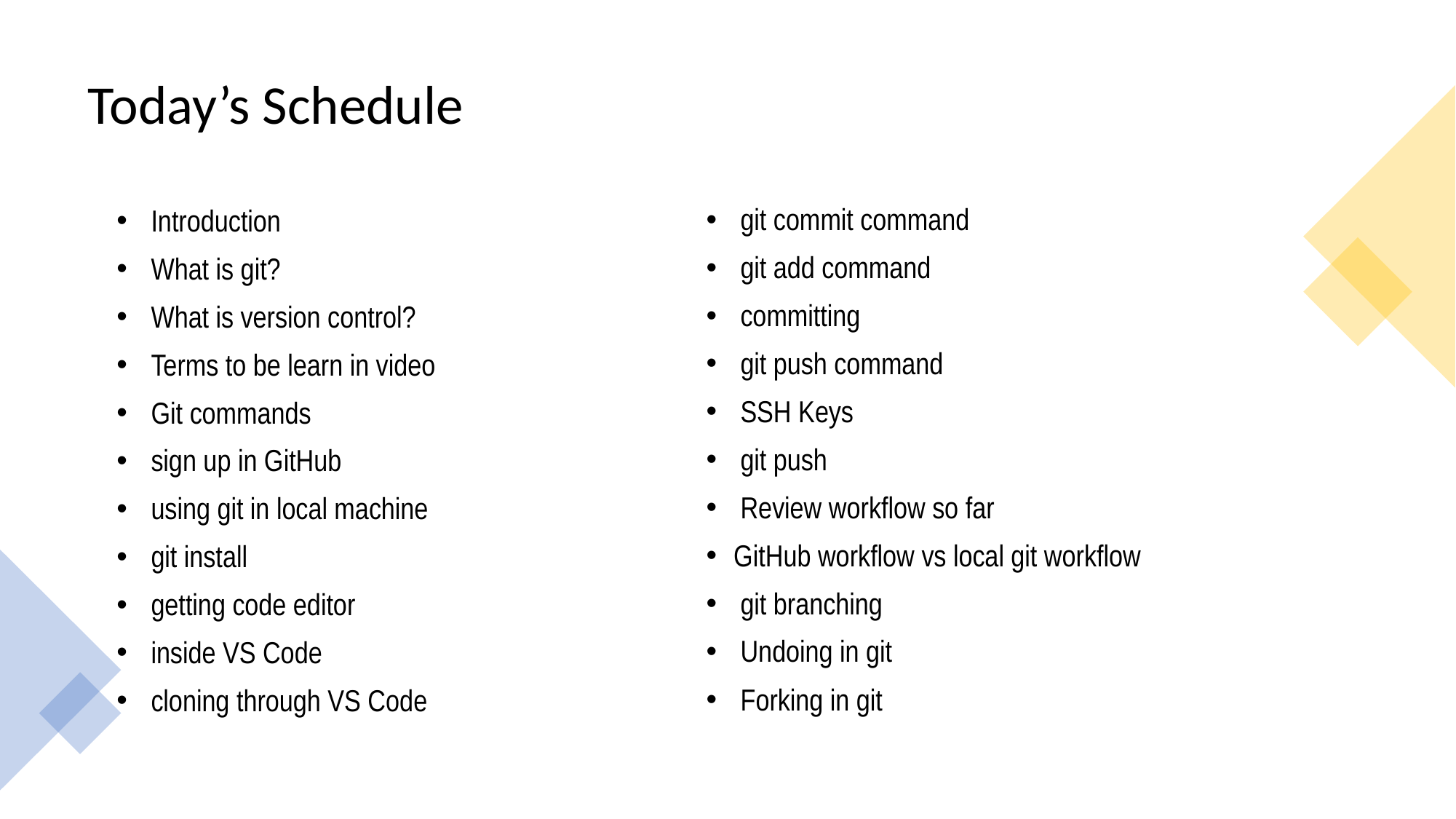

# Today’s Schedule

 git commit command
 git add command
 committing
 git push command
 SSH Keys
 git push
 Review workflow so far
GitHub workflow vs local git workflow
 git branching
 Undoing in git
 Forking in git
 Introduction
 What is git?
 What is version control?
 Terms to be learn in video
 Git commands
 sign up in GitHub
 using git in local machine
 git install
 getting code editor
 inside VS Code
 cloning through VS Code